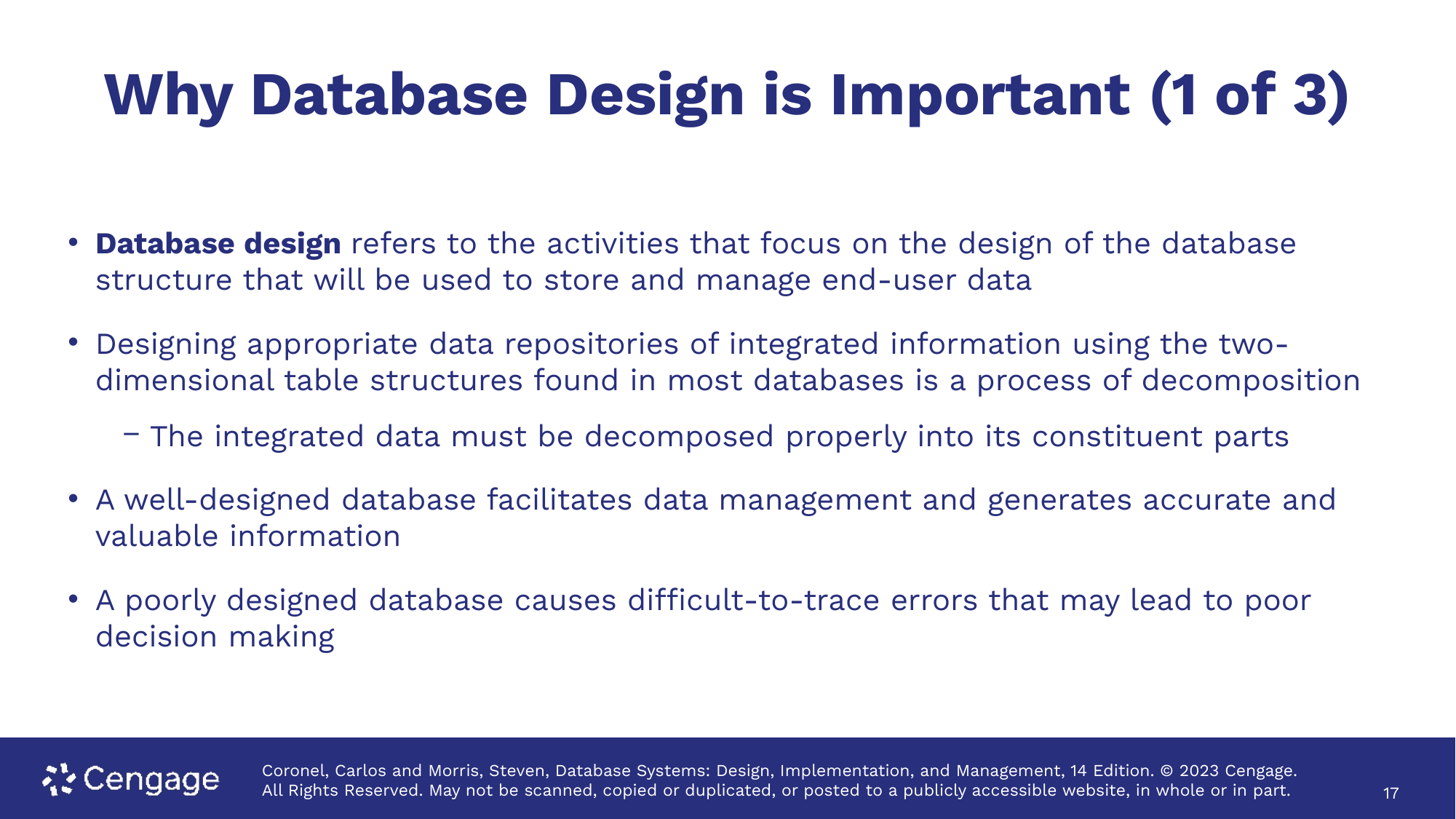

# Why Database Design is Important (1 of 3)
Database design refers to the activities that focus on the design of the database structure that will be used to store and manage end-user data
Designing appropriate data repositories of integrated information using the two-dimensional table structures found in most databases is a process of decomposition
The integrated data must be decomposed properly into its constituent parts
A well-designed database facilitates data management and generates accurate and valuable information
A poorly designed database causes difficult-to-trace errors that may lead to poor decision making